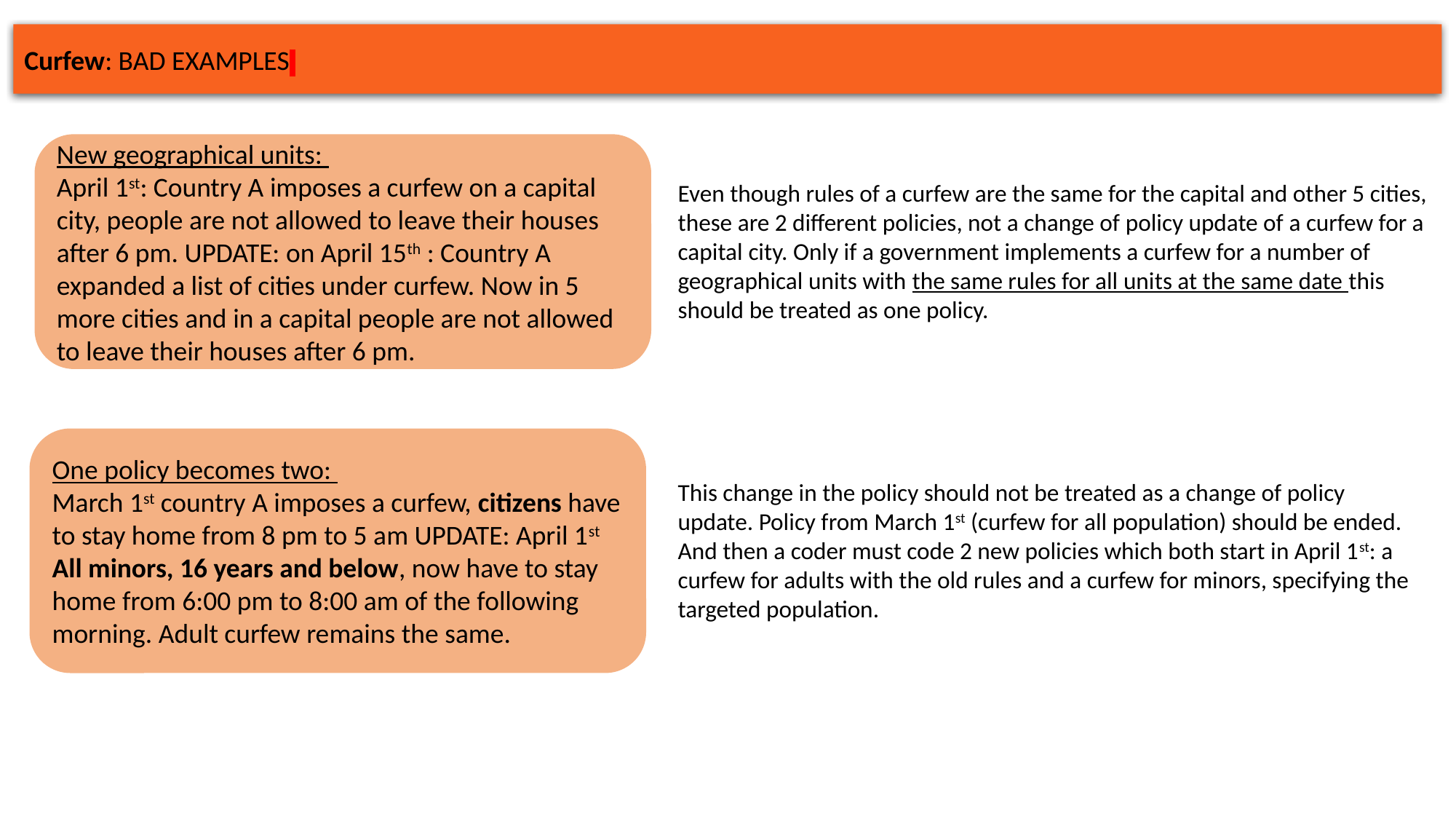

Curfew: BAD EXAMPLES

New geographical units:
April 1st: Country A imposes a curfew on a capital city, people are not allowed to leave their houses after 6 pm. UPDATE: on April 15th : Country A expanded a list of cities under curfew. Now in 5 more cities and in a capital people are not allowed to leave their houses after 6 pm.

Even though rules of a curfew are the same for the capital and other 5 cities, these are 2 different policies, not a change of policy update of a curfew for a capital city. Only if a government implements a curfew for a number of geographical units with the same rules for all units at the same date this should be treated as one policy.
One policy becomes two:
March 1st country A imposes a curfew, citizens have to stay home from 8 pm to 5 am UPDATE: April 1st All minors, 16 years and below, now have to stay home from 6:00 pm to 8:00 am of the following morning. Adult curfew remains the same.
This change in the policy should not be treated as a change of policy update. Policy from March 1st (curfew for all population) should be ended. And then a coder must code 2 new policies which both start in April 1st: a curfew for adults with the old rules and a curfew for minors, specifying the targeted population.